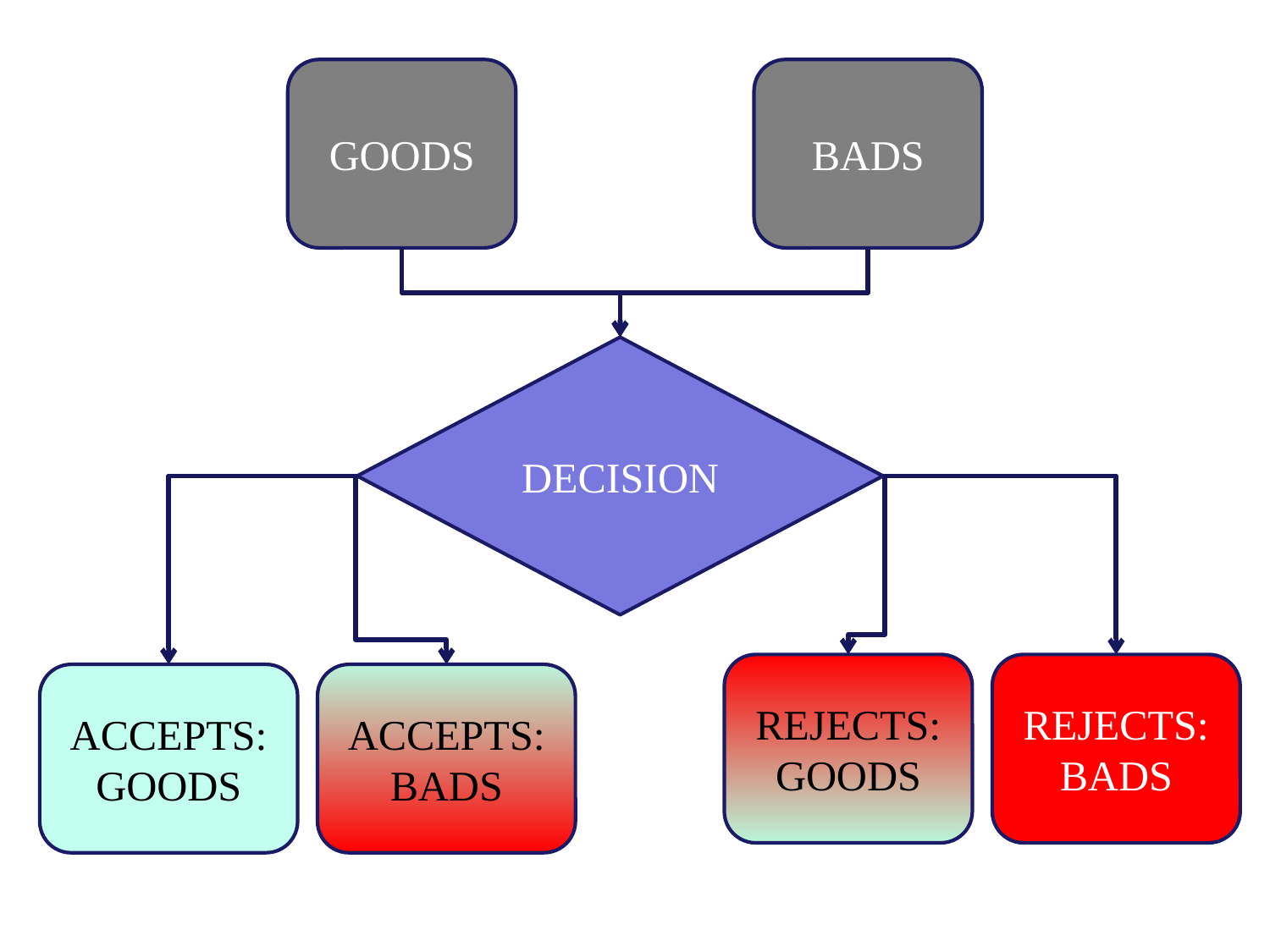

GOODS
BADS
DECISION
REJECTS:
GOODS
REJECTS:
BADS
ACCEPTS:
GOODS
ACCEPTS:
BADS